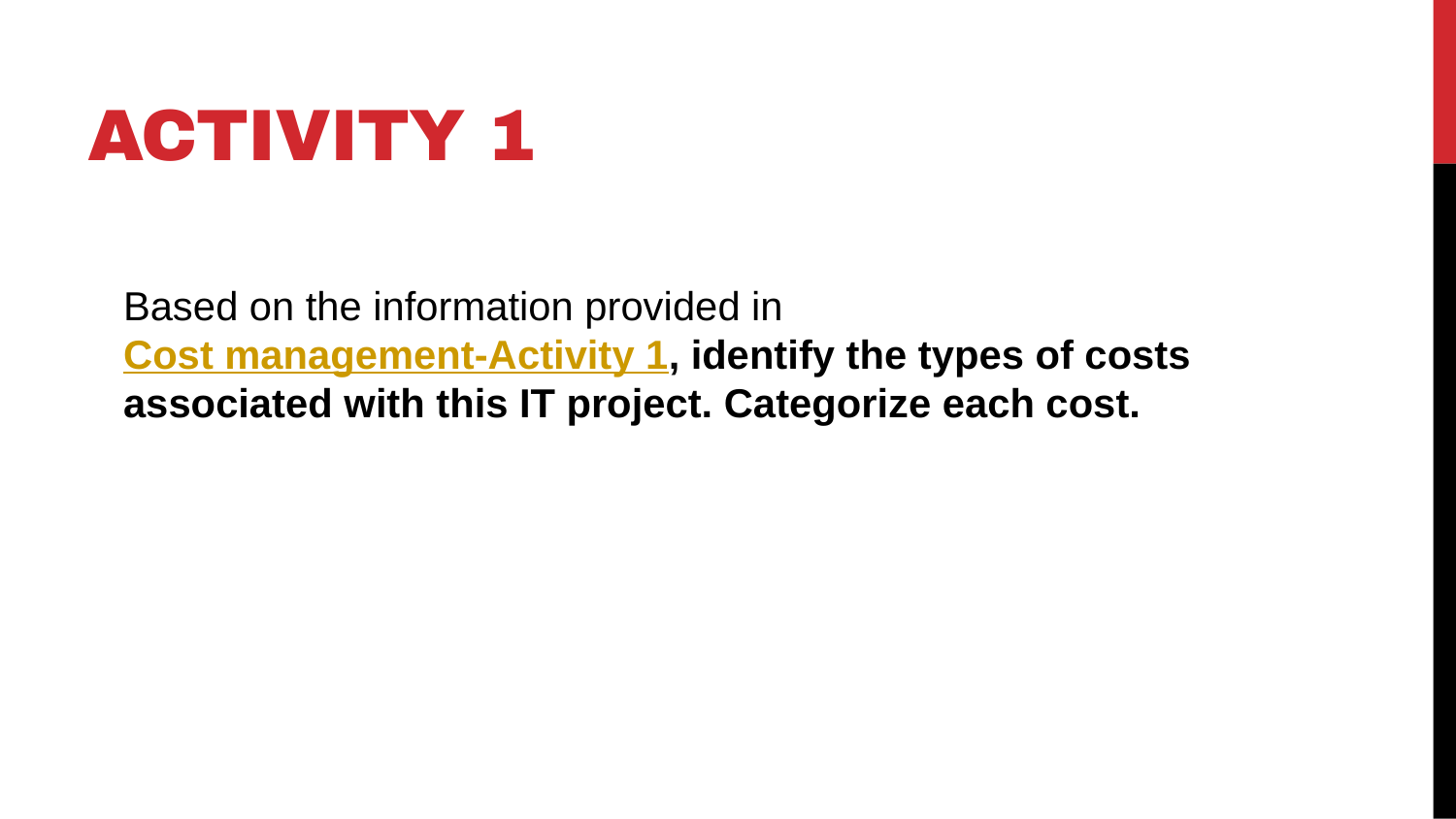

# Activity 1
Based on the information provided in Cost management-Activity 1, identify the types of costs associated with this IT project. Categorize each cost.